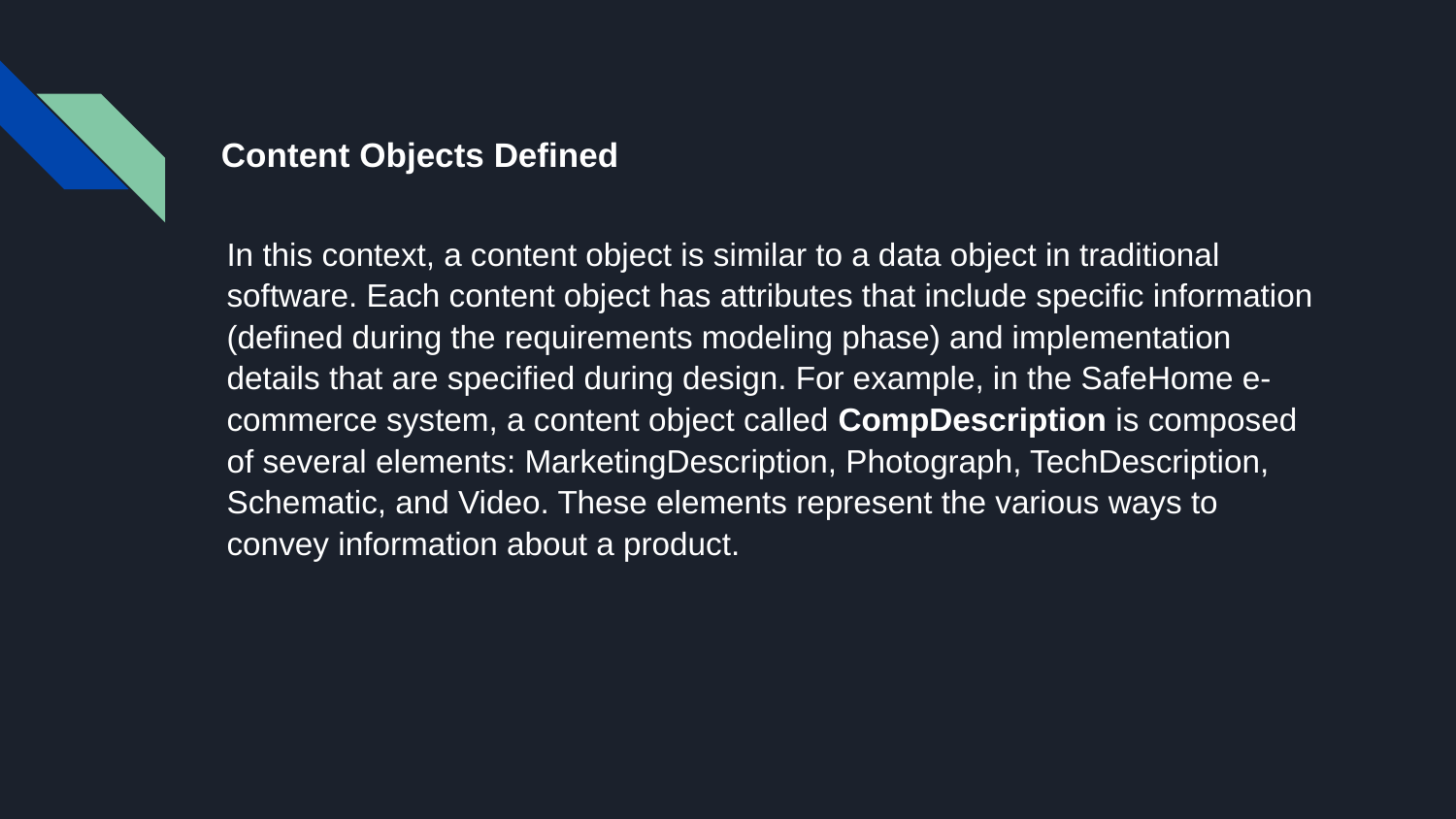

# Content Objects Defined

In this context, a content object is similar to a data object in traditional software. Each content object has attributes that include specific information (defined during the requirements modeling phase) and implementation details that are specified during design. For example, in the SafeHome e-commerce system, a content object called CompDescription is composed of several elements: MarketingDescription, Photograph, TechDescription, Schematic, and Video. These elements represent the various ways to convey information about a product.